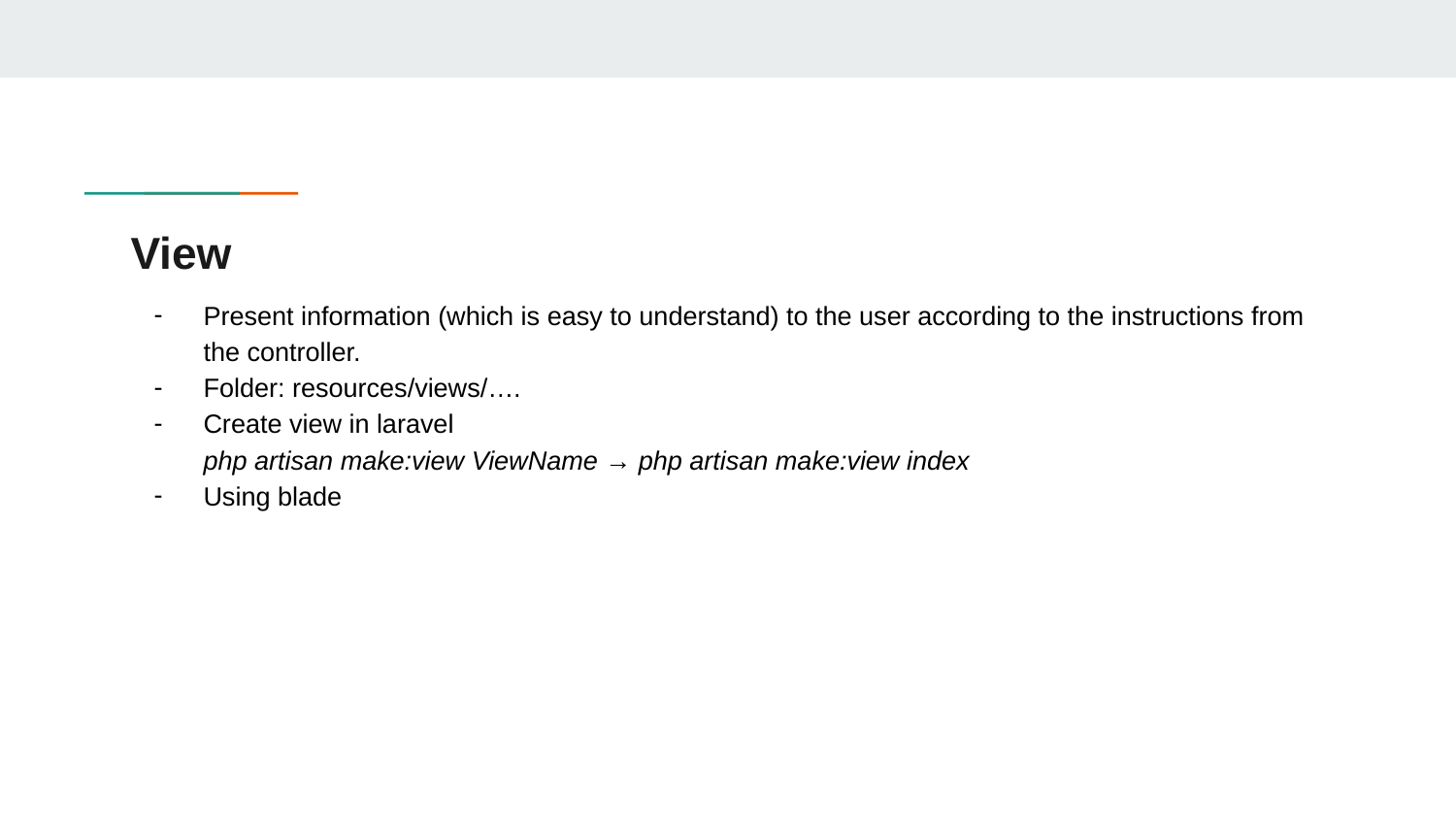

# View
Present information (which is easy to understand) to the user according to the instructions from the controller.
Folder: resources/views/….
Create view in laravel
php artisan make:view ViewName → php artisan make:view index
Using blade